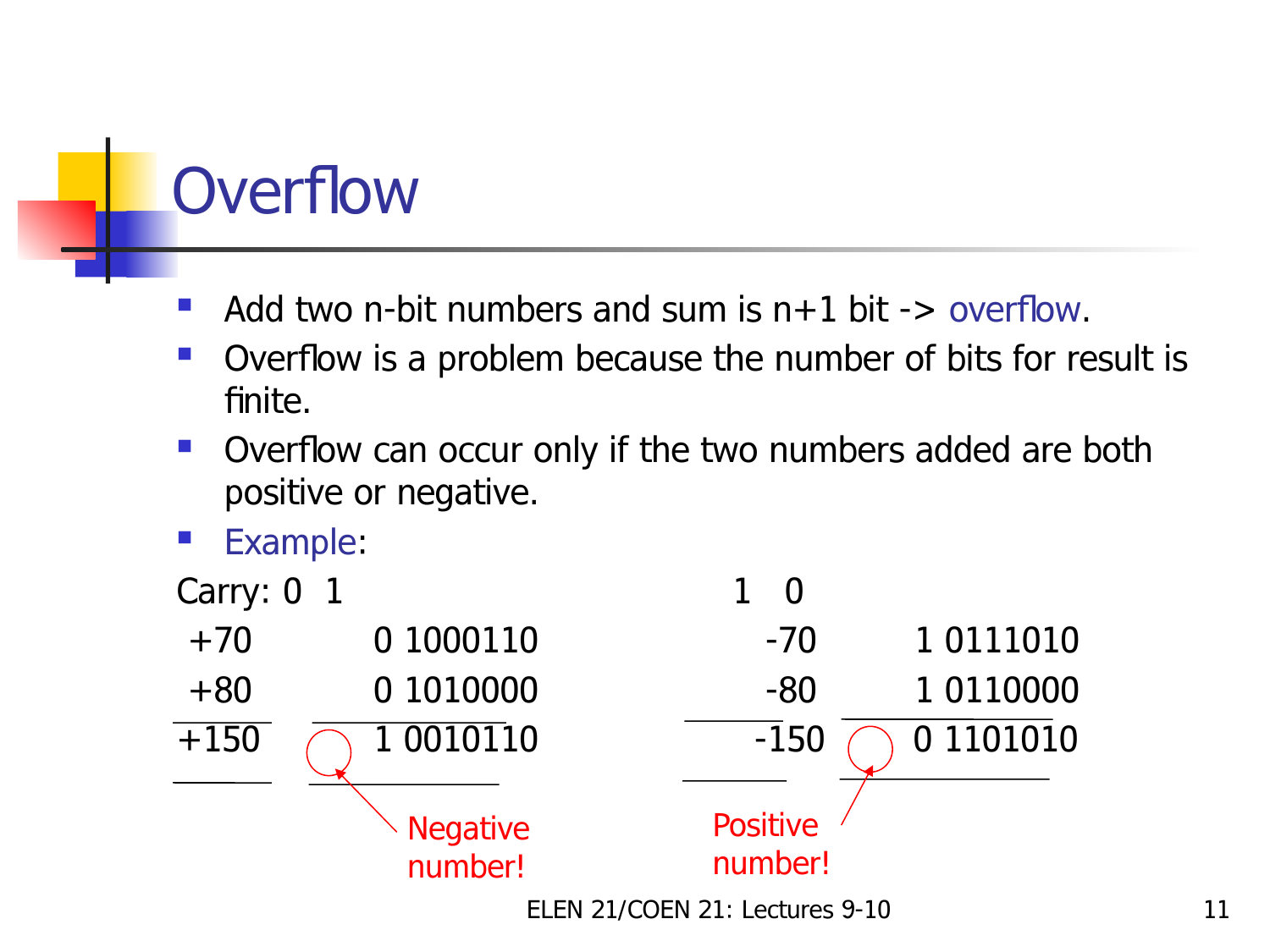

# Overflow
Add two n-bit numbers and sum is n+1 bit -> overflow.
Overflow is a problem because the number of bits for result is finite.
Overflow can occur only if the two numbers added are both positive or negative.
Example:
Carry: 0  1				1   0
 +70	  0 1000110   		   -70  	     1 0111010
 +80	  0 1010000		   -80	     1 0110000
+150 	  1 0010110		  -150        0 1101010

Positive number!
Negative number!
ELEN 21/COEN 21: Lectures 9-10
11